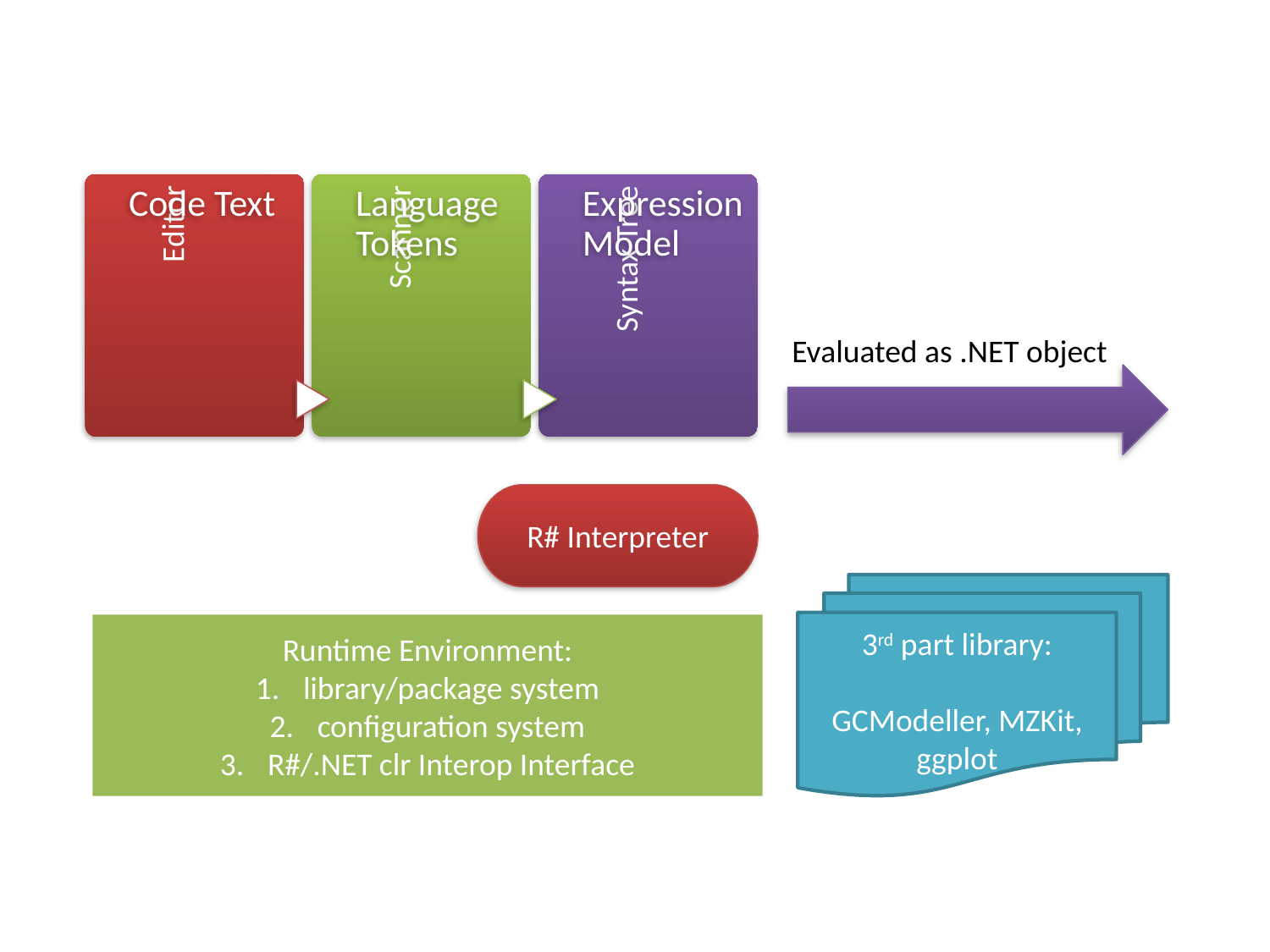

Editor
Code Text
Scanner
Language Tokens
Syntax Tree
Expression Model
Evaluated as .NET object

R# Interpreter
3rd part library:

GCModeller, MZKit, ggplot
Runtime Environment:
library/package system
configuration system
R#/.NET clr Interop Interface